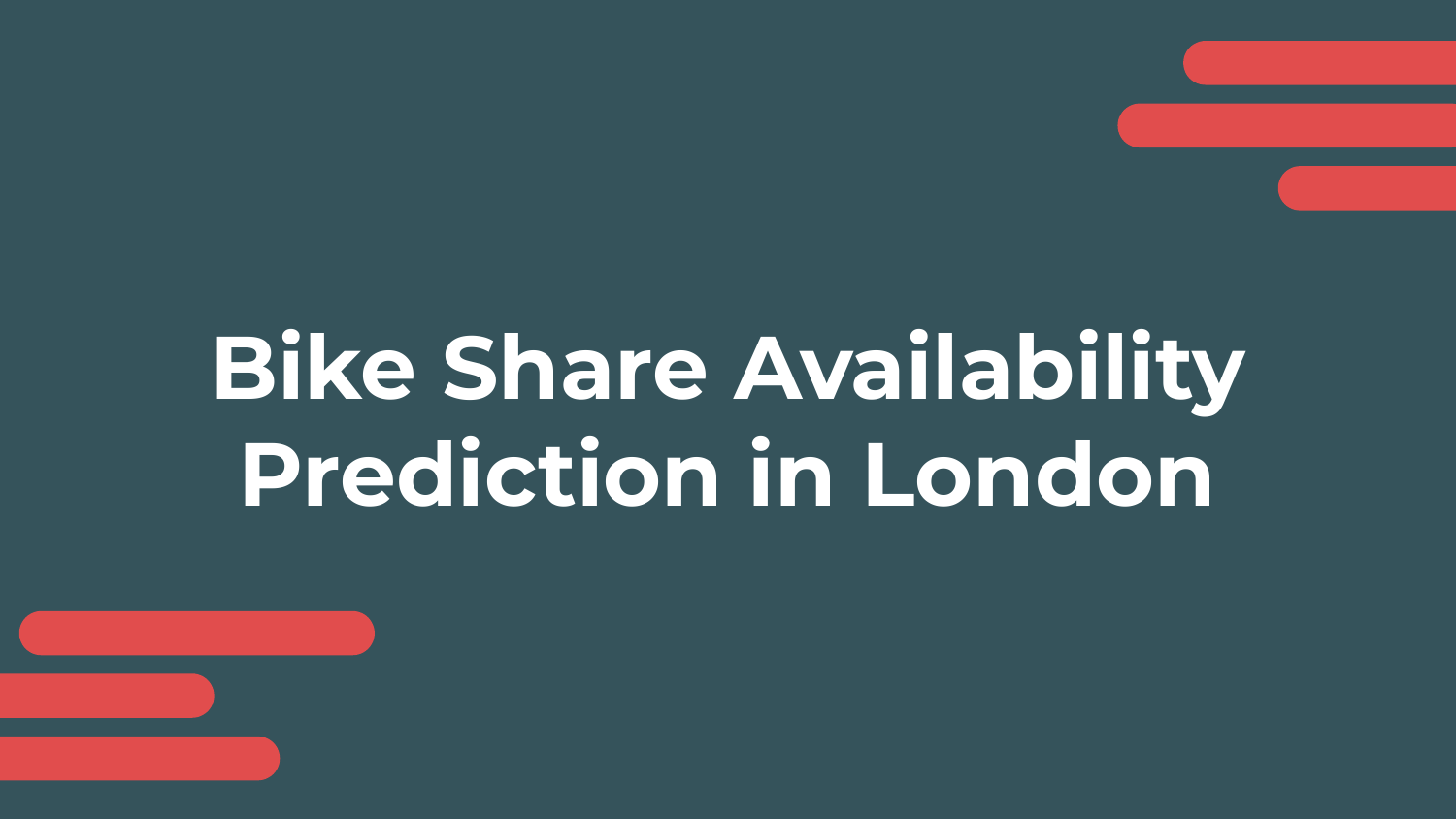

# Bike Share Availability Prediction in London